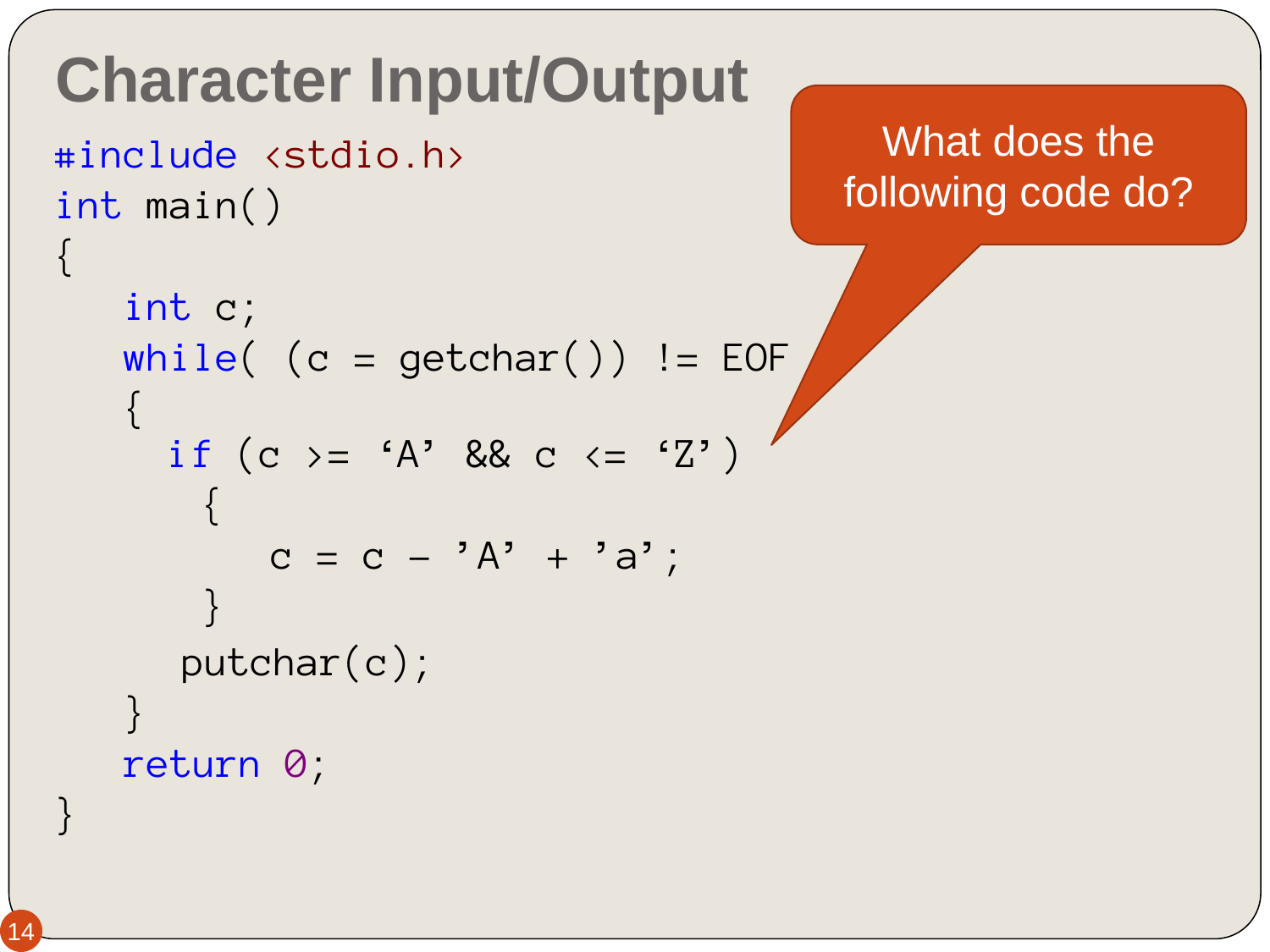

# Character Input/Output
What does the following code do?
#include <stdio.h>
int main()
{
   int c;
   while( (c = getchar()) != EOF )
   {

	putchar(c);
   }
   return 0;
}
    if (c >= ‘A’ && c <= ‘Z’)
	{
	   c = c - ’A’ + ’a’;
	}
14
14